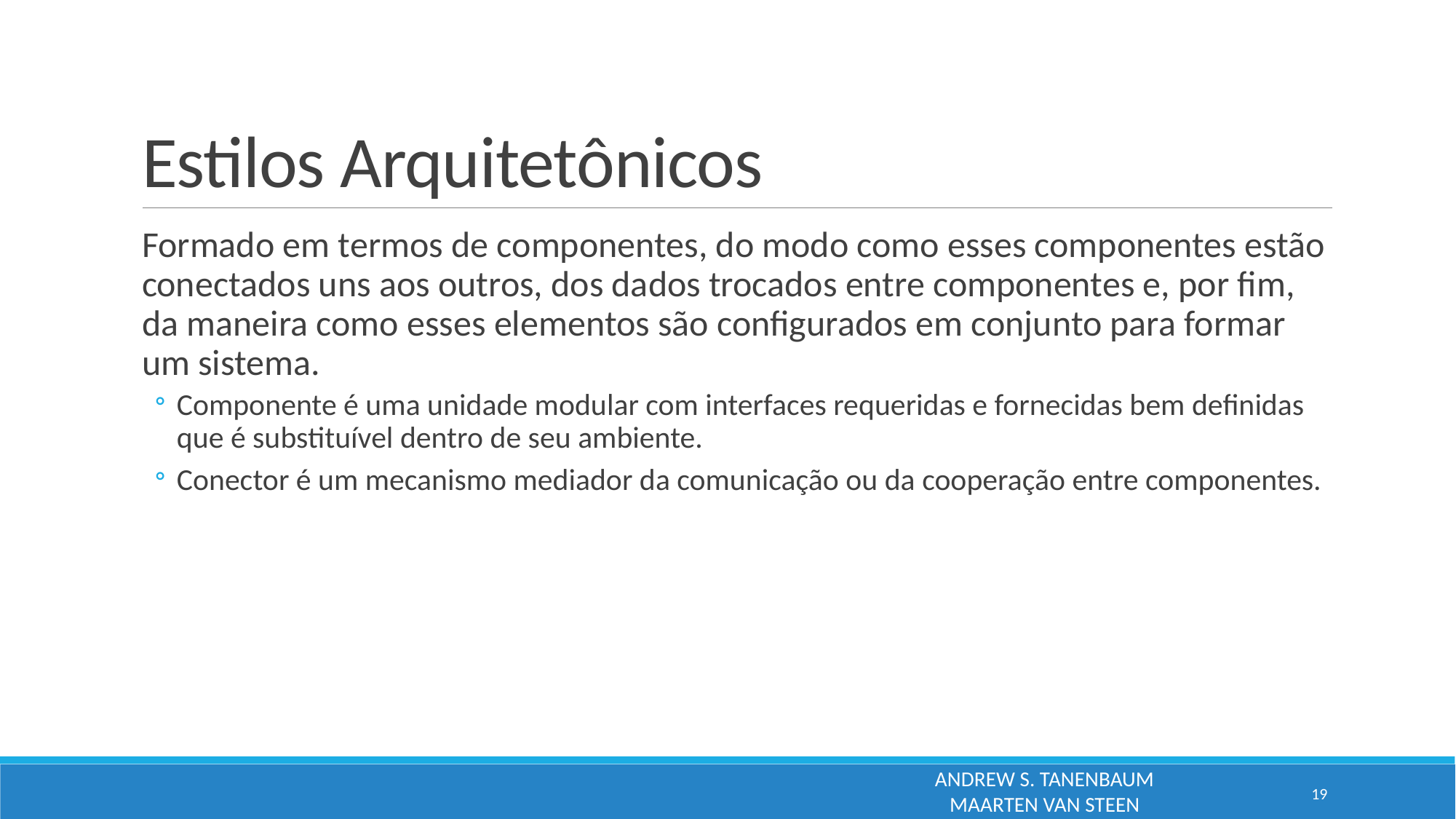

# Estilos Arquitetônicos
Formado em termos de componentes, do modo como esses componentes estão conectados uns aos outros, dos dados trocados entre componentes e, por fim, da maneira como esses elementos são configurados em conjunto para formar um sistema.
Componente é uma unidade modular com interfaces requeridas e fornecidas bem definidas que é substituível dentro de seu ambiente.
Conector é um mecanismo mediador da comunicação ou da cooperação entre componentes.
ANDREW S. TANENBAUM
MAARTEN VAN STEEN
19